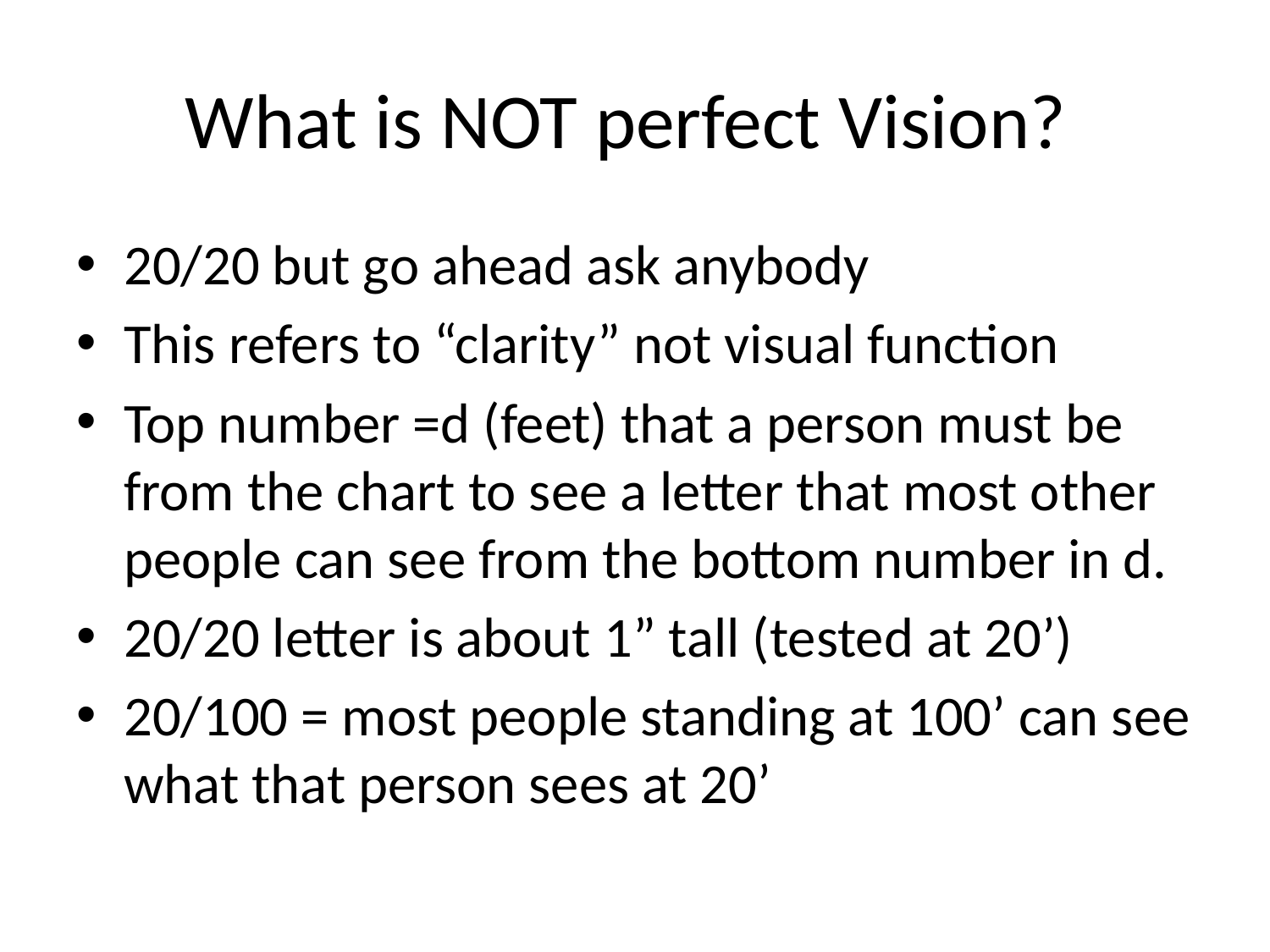

# What is NOT perfect Vision?
20/20 but go ahead ask anybody
This refers to “clarity” not visual function
Top number =d (feet) that a person must be from the chart to see a letter that most other people can see from the bottom number in d.
20/20 letter is about 1” tall (tested at 20’)
20/100 = most people standing at 100’ can see what that person sees at 20’